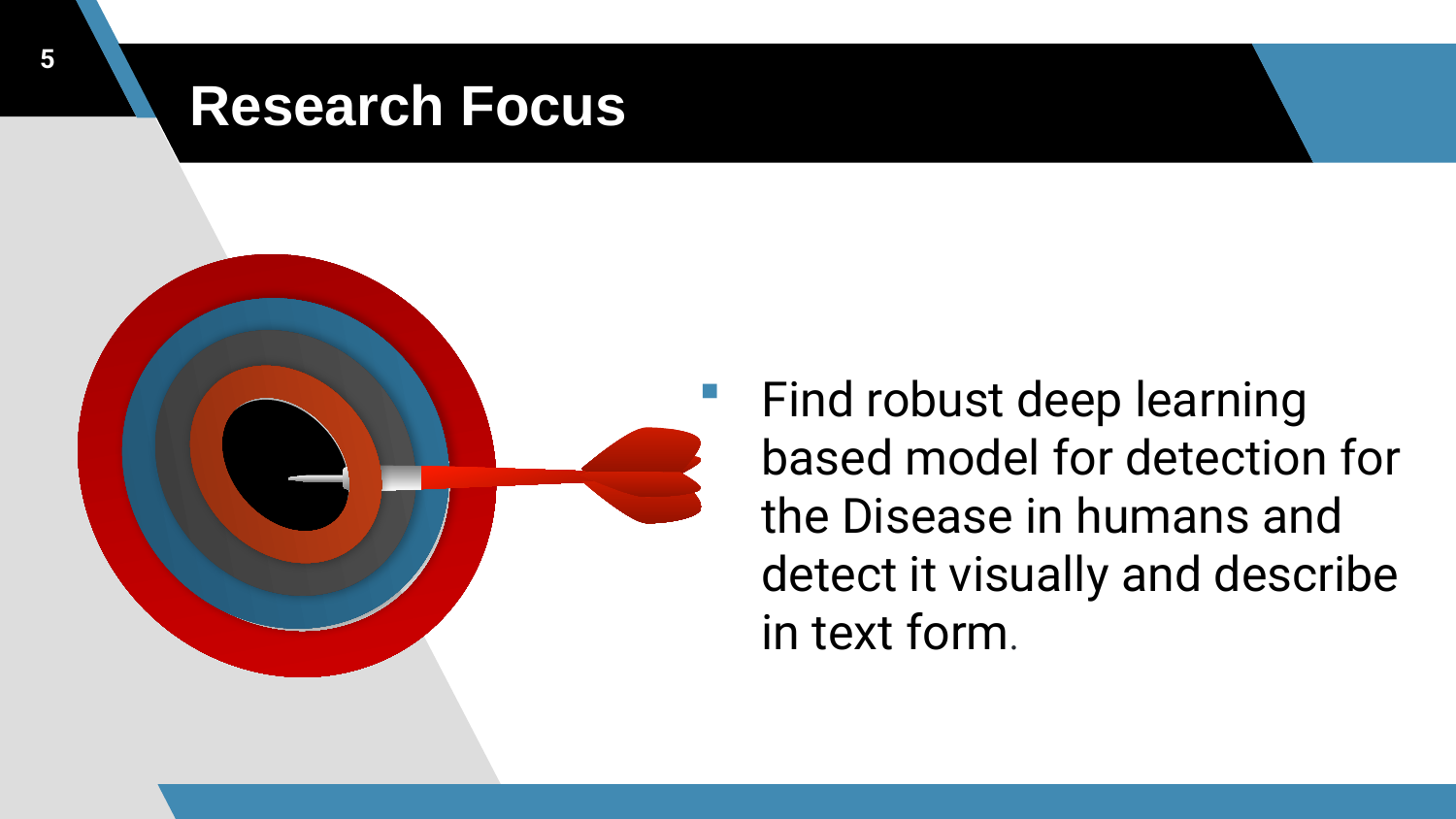

5
# Research Focus

Find robust deep learning based model for detection for the Disease in humans and detect it visually and describe in text form.